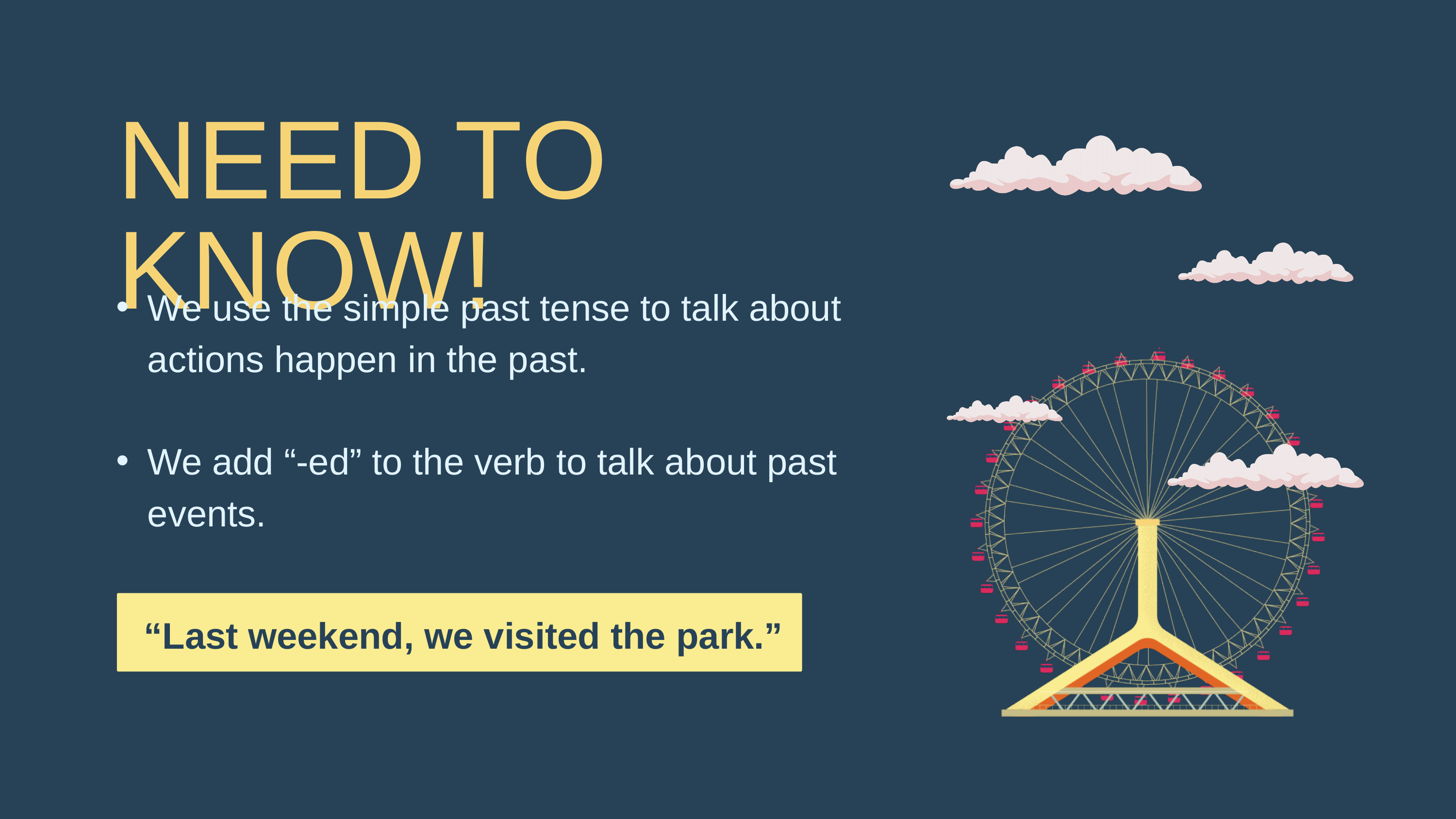

NEED TO KNOW!

We use the simple past tense to talk about actions happen in the past.

We add “-ed” to the verb to talk about past events.

“Last weekend, we visited the park.”